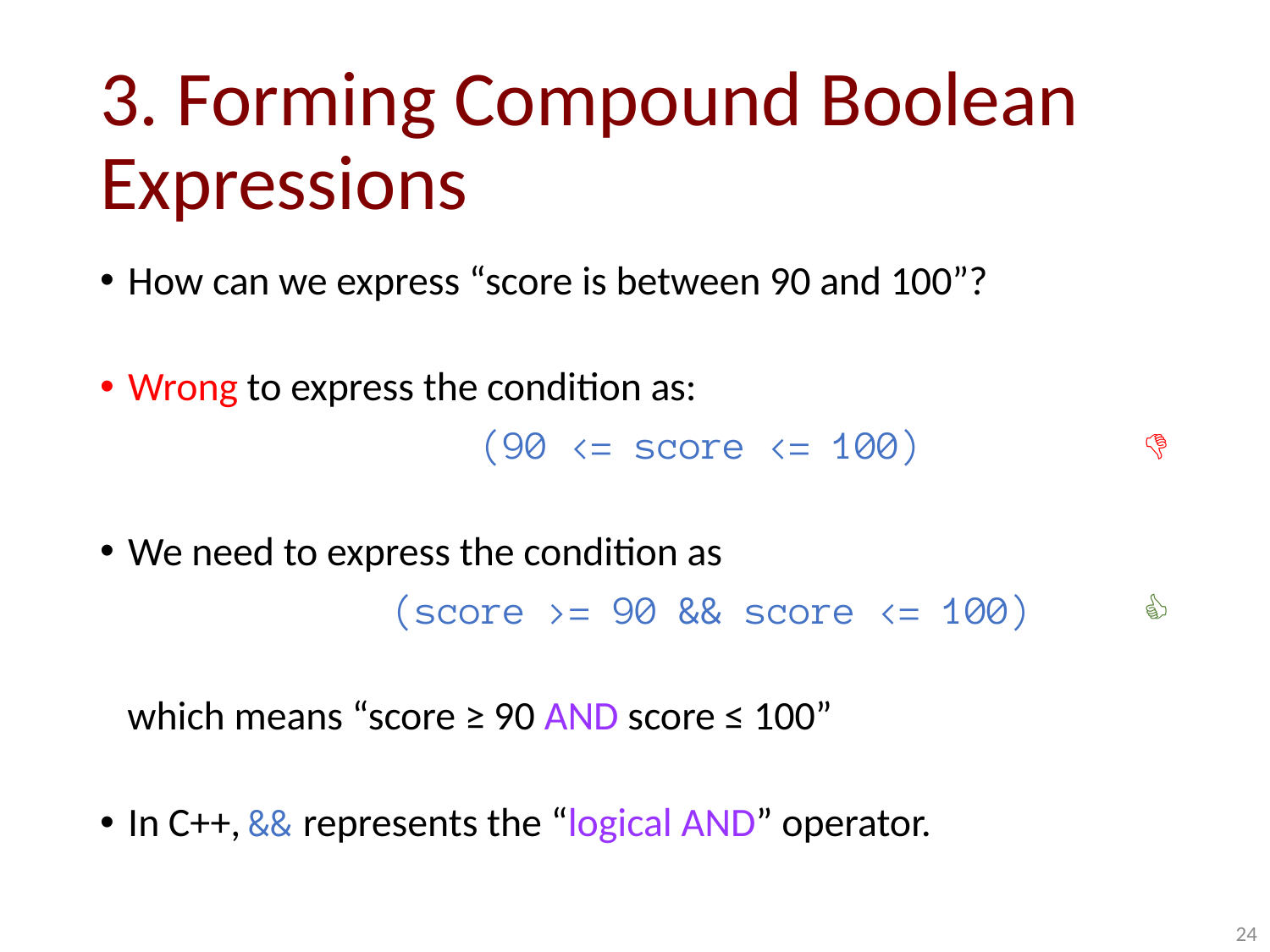

# 3. Forming Compound Boolean Expressions
How can we express “score is between 90 and 100”?

Wrong to express the condition as:
(90 <= score <= 100)          👎

We need to express the condition as
(score >= 90 && score <= 100)     👍

   which means “score ≥ 90 AND score ≤ 100”

In C++, && represents the “logical AND” operator.
24